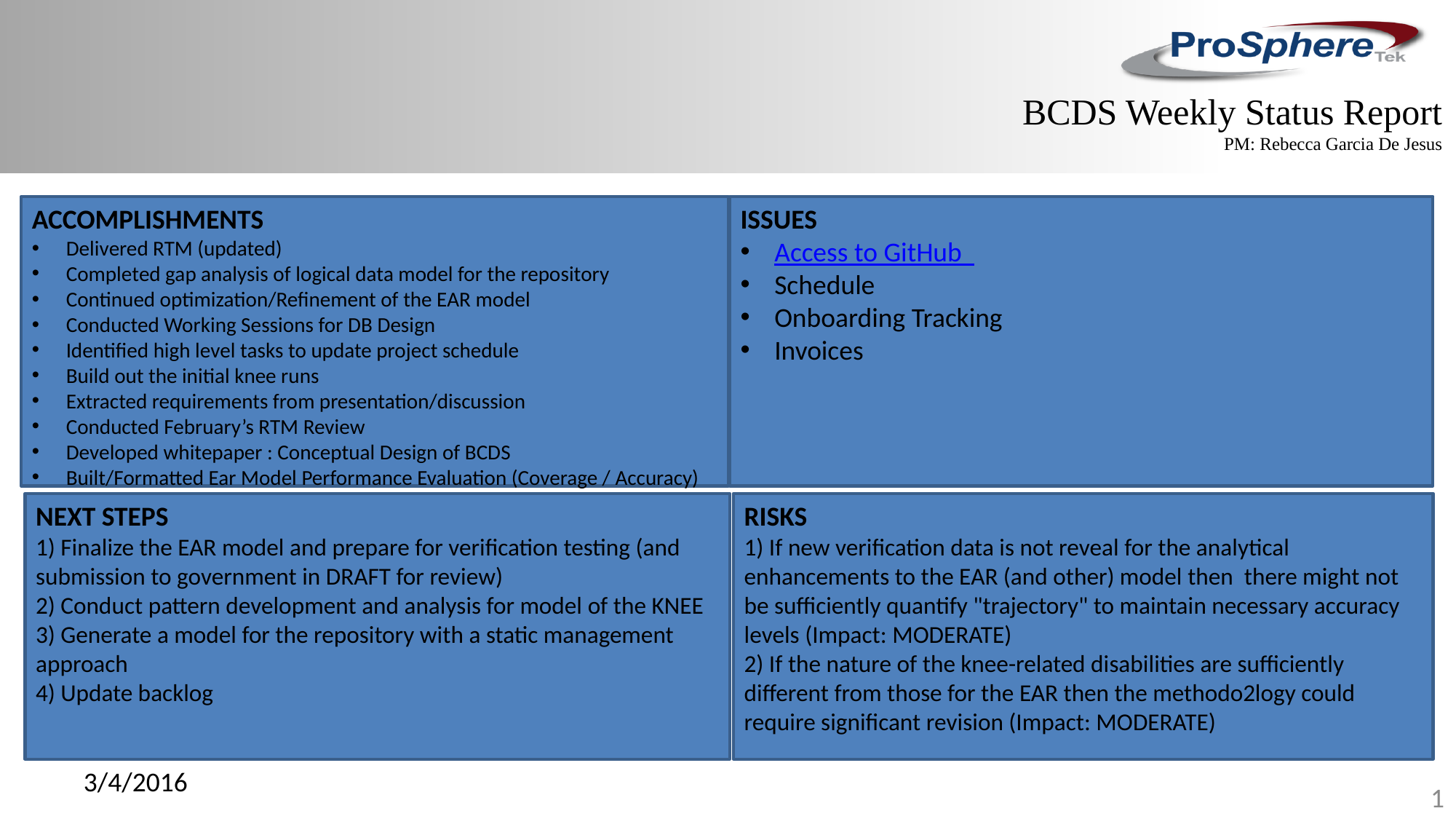

BCDS Weekly Status Report
PM: Rebecca Garcia De Jesus
ACCOMPLISHMENTS
Delivered RTM (updated)
Completed gap analysis of logical data model for the repository
Continued optimization/Refinement of the EAR model
Conducted Working Sessions for DB Design
Identified high level tasks to update project schedule
Build out the initial knee runs
Extracted requirements from presentation/discussion
Conducted February’s RTM Review
Developed whitepaper : Conceptual Design of BCDS
Built/Formatted Ear Model Performance Evaluation (Coverage / Accuracy)

ISSUES
Access to GitHub
Schedule
Onboarding Tracking
Invoices

NEXT STEPS
1) Finalize the EAR model and prepare for verification testing (and submission to government in DRAFT for review)
2) Conduct pattern development and analysis for model of the KNEE
3) Generate a model for the repository with a static management approach
4) Update backlog

RISKS
1) If new verification data is not reveal for the analytical enhancements to the EAR (and other) model then  there might not be sufficiently quantify "trajectory" to maintain necessary accuracy levels (Impact: MODERATE)
2) If the nature of the knee-related disabilities are sufficiently different from those for the EAR then the methodo2logy could require significant revision (Impact: MODERATE)
3/4/2016
1